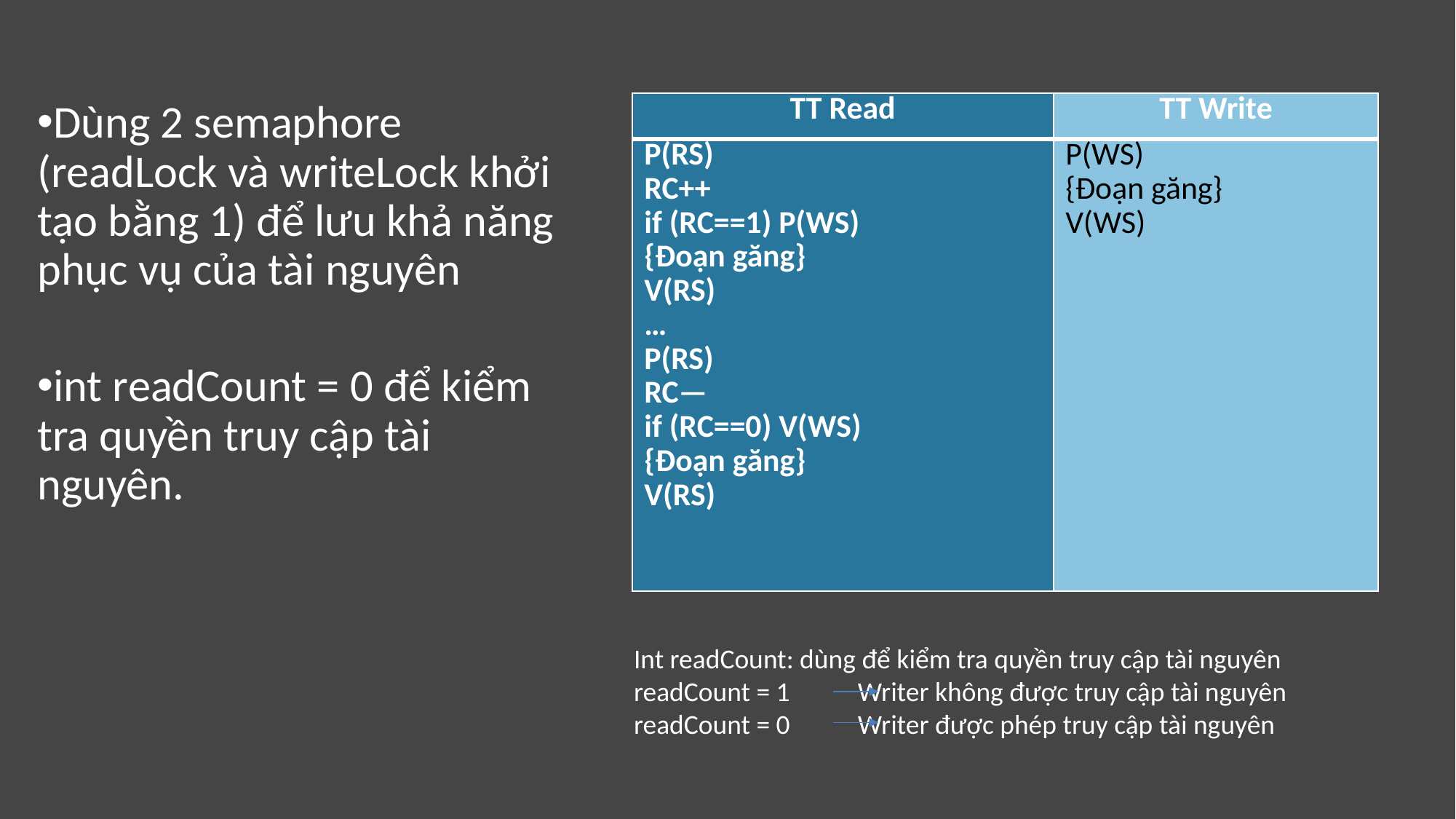

Dùng 2 semaphore (readLock và writeLock khởi tạo bằng 1) để lưu khả năng phục vụ của tài nguyên

int readCount = 0 để kiểm tra quyền truy cập tài nguyên.

| TT Read | TT Write |
| --- | --- |
| P(RS) RC++ if (RC==1) P(WS) {Đoạn găng} V(RS) … P(RS) RC— if (RC==0) V(WS) {Đoạn găng} V(RS) | P(WS) {Đoạn găng} V(WS) |
Int readCount: dùng để kiểm tra quyền truy cập tài nguyên
readCount = 1           Writer không được truy cập tài nguyên
readCount = 0           Writer được phép truy cập tài nguyên